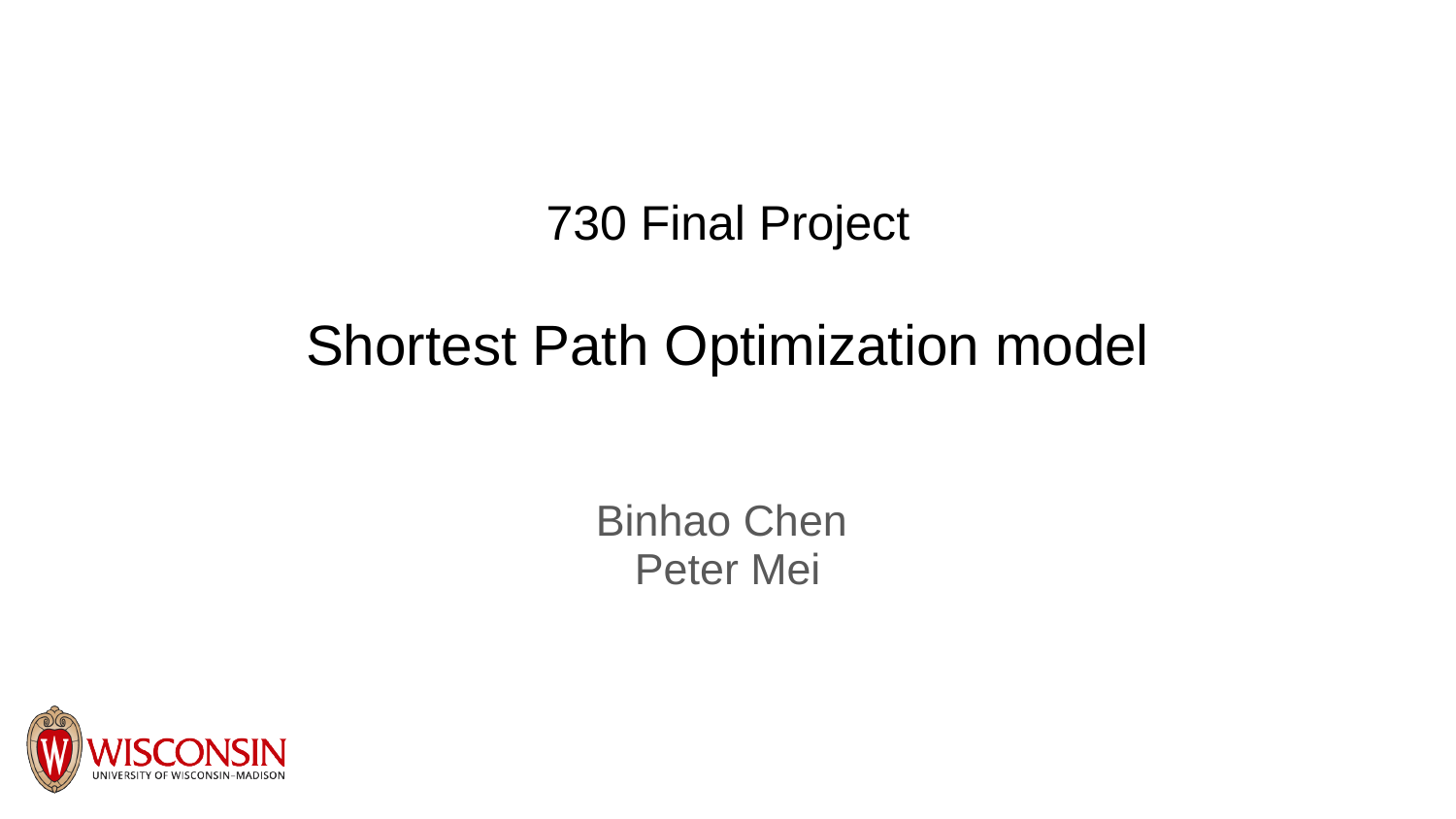

# 730 Final Project

Shortest Path Optimization model

Binhao Chen
Peter Mei